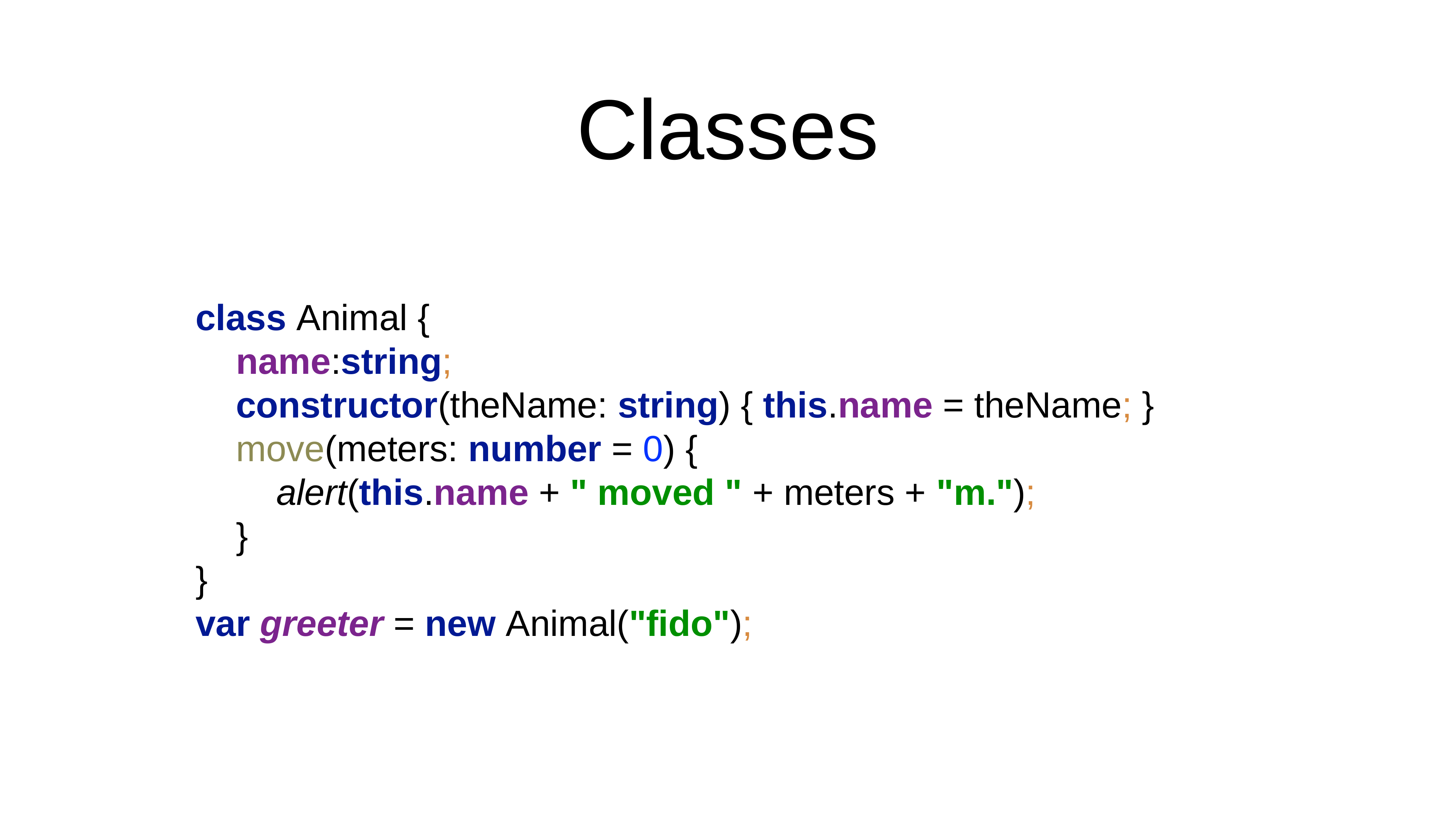

# Classes
class Animal {
    name:string;
    constructor(theName: string) { this.name = theName; }
    move(meters: number = 0) {
        alert(this.name + " moved " + meters + "m.");
    }
}
var greeter = new Animal("fido");